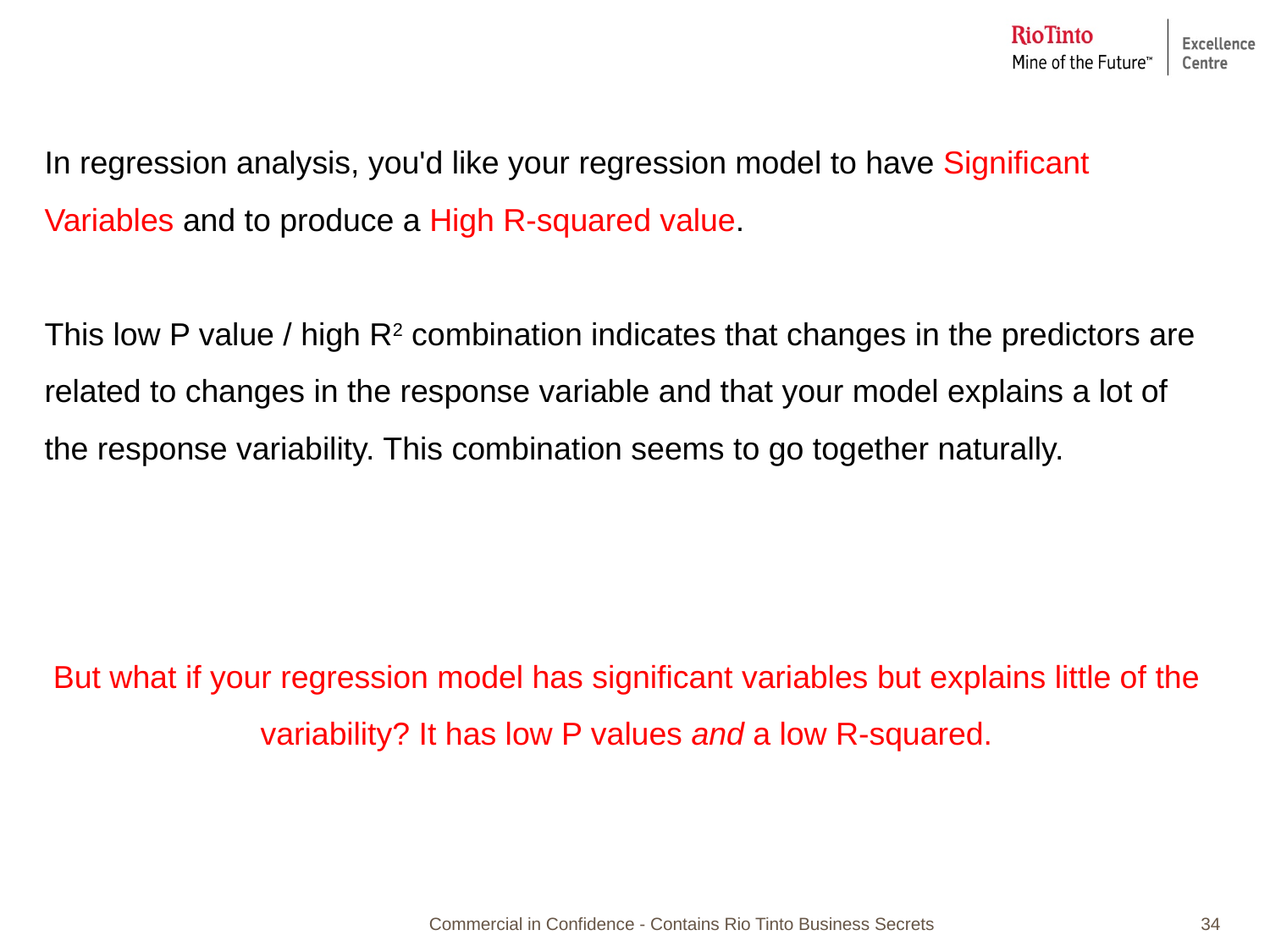

#
In regression analysis, you'd like your regression model to have Significant Variables and to produce a High R-squared value.

This low P value / high R2 combination indicates that changes in the predictors are related to changes in the response variable and that your model explains a lot of the response variability. This combination seems to go together naturally.

But what if your regression model has significant variables but explains little of the variability? It has low P values and a low R-squared.
Commercial in Confidence - Contains Rio Tinto Business Secrets
34